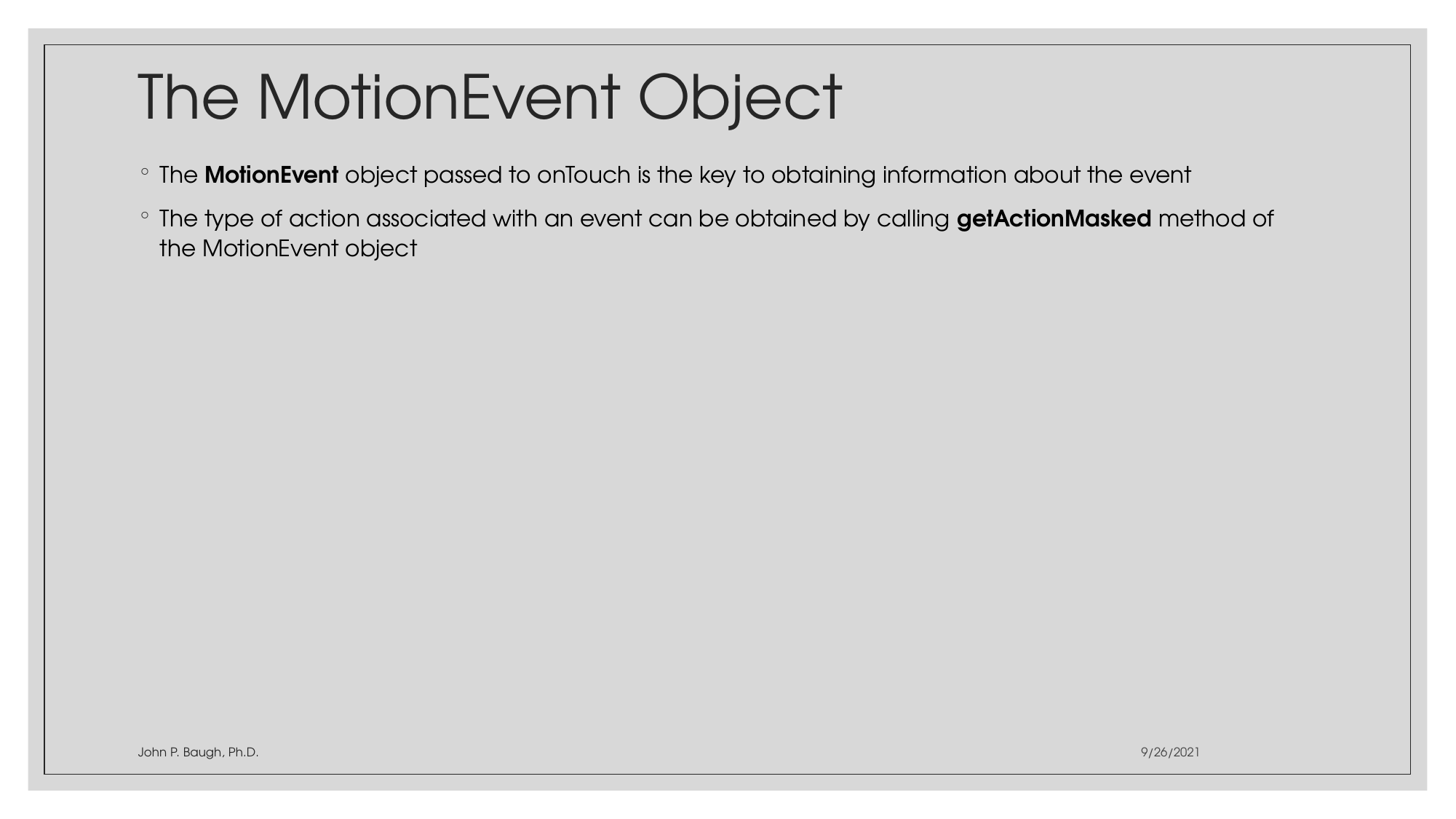

# The MotionEvent Object
The MotionEvent object passed to onTouch is the key to obtaining information about the event
The type of action associated with an event can be obtained by calling getActionMasked method of the MotionEvent object

John P. Baugh, Ph.D.
9/26/2021